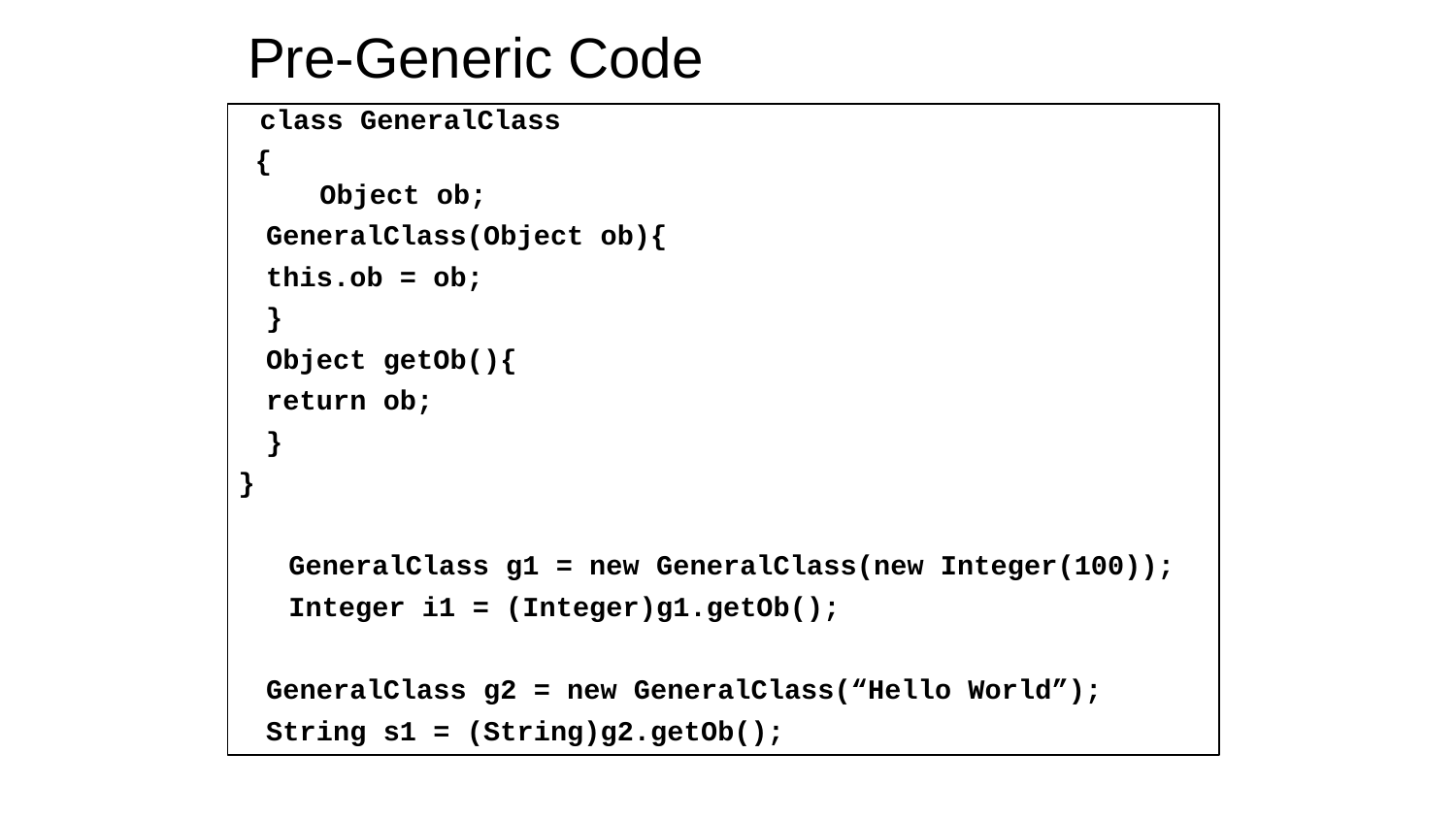

# Pre-Generic Code
  class GeneralClass
 {
 		Object ob;
		GeneralClass(Object ob){
			this.ob = ob;
		}
		Object getOb(){
			return ob;
		}
}

   GeneralClass g1 = new GeneralClass(new Integer(100));
   Integer i1 = (Integer)g1.getOb();

	GeneralClass g2 = new GeneralClass(“Hello World”);
	String s1 = (String)g2.getOb();